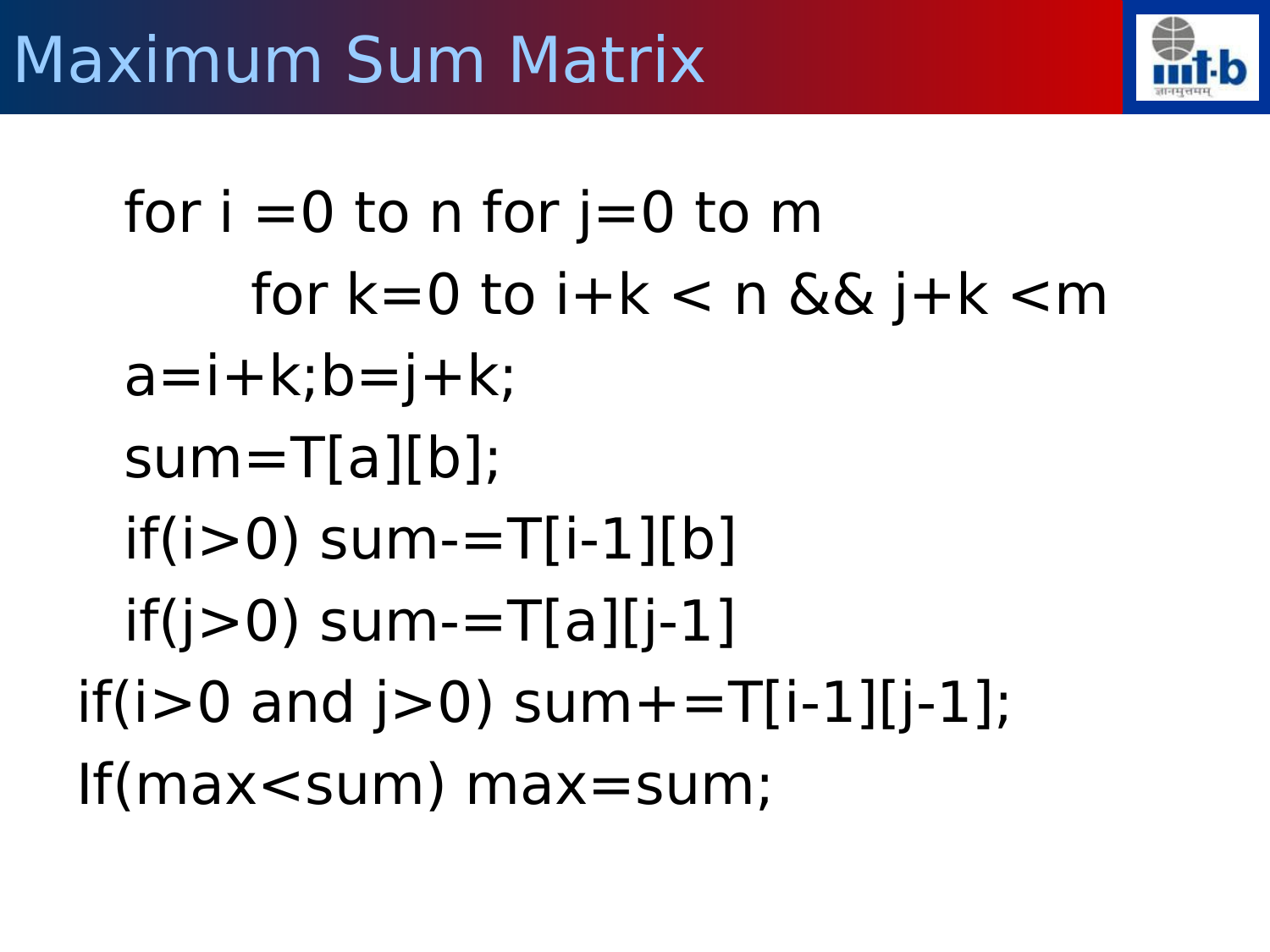

Maximum Sum Matrix
	for i =0 to n for j=0 to m
		for k=0 to i+k < n && j+k <m
	a=i+k;b=j+k;
	sum=T[a][b];
	if(i>0) sum-=T[i-1][b]
	if(j>0) sum-=T[a][j-1]
if(i>0 and j>0) sum+=T[i-1][j-1];
If(max<sum) max=sum;